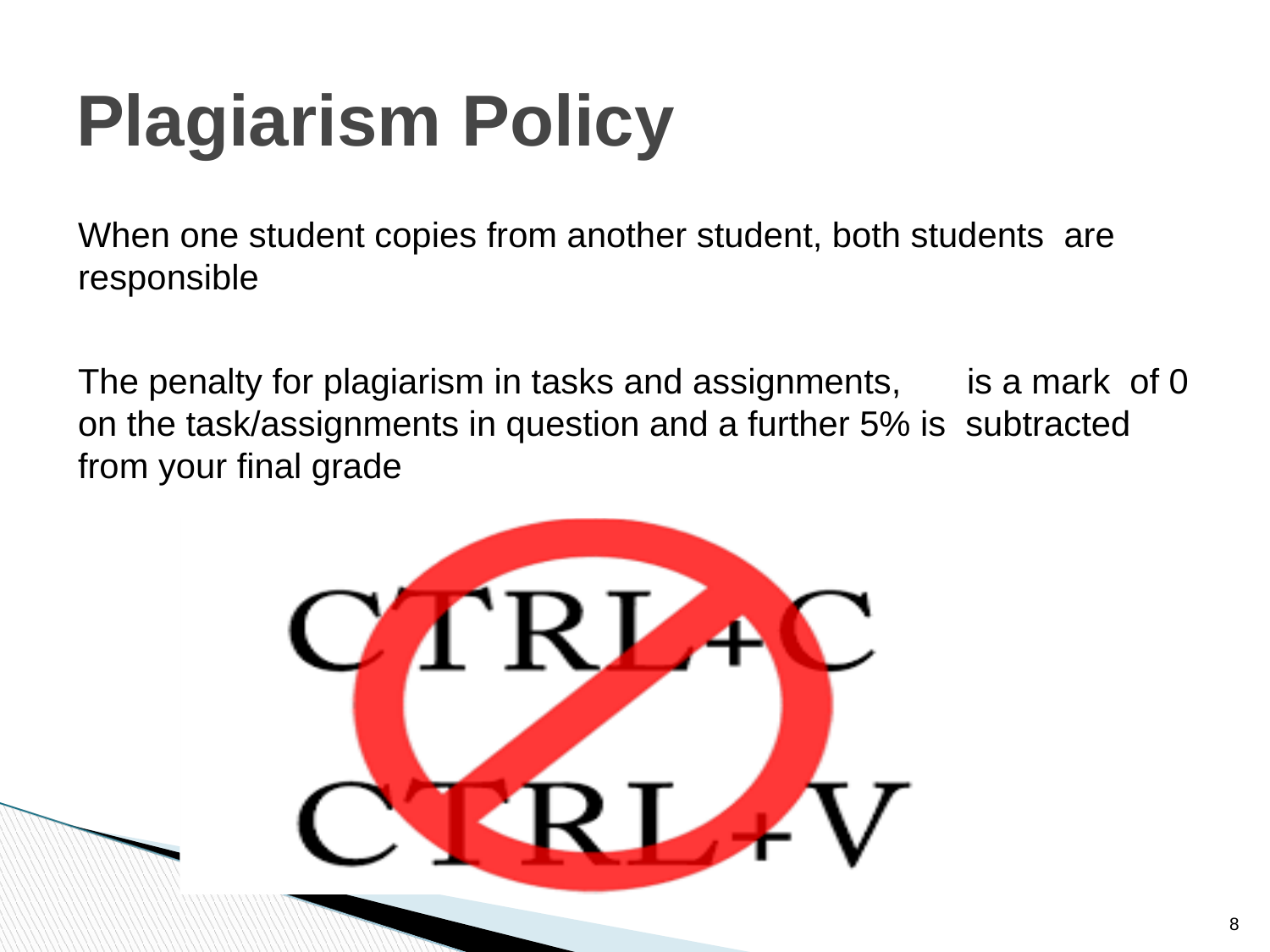

# Plagiarism Policy
When one student copies from another student, both students  are responsible

The penalty for plagiarism in tasks and assignments,	is a mark  of 0 on the task/assignments in question and a further 5% is  subtracted from your final grade

8